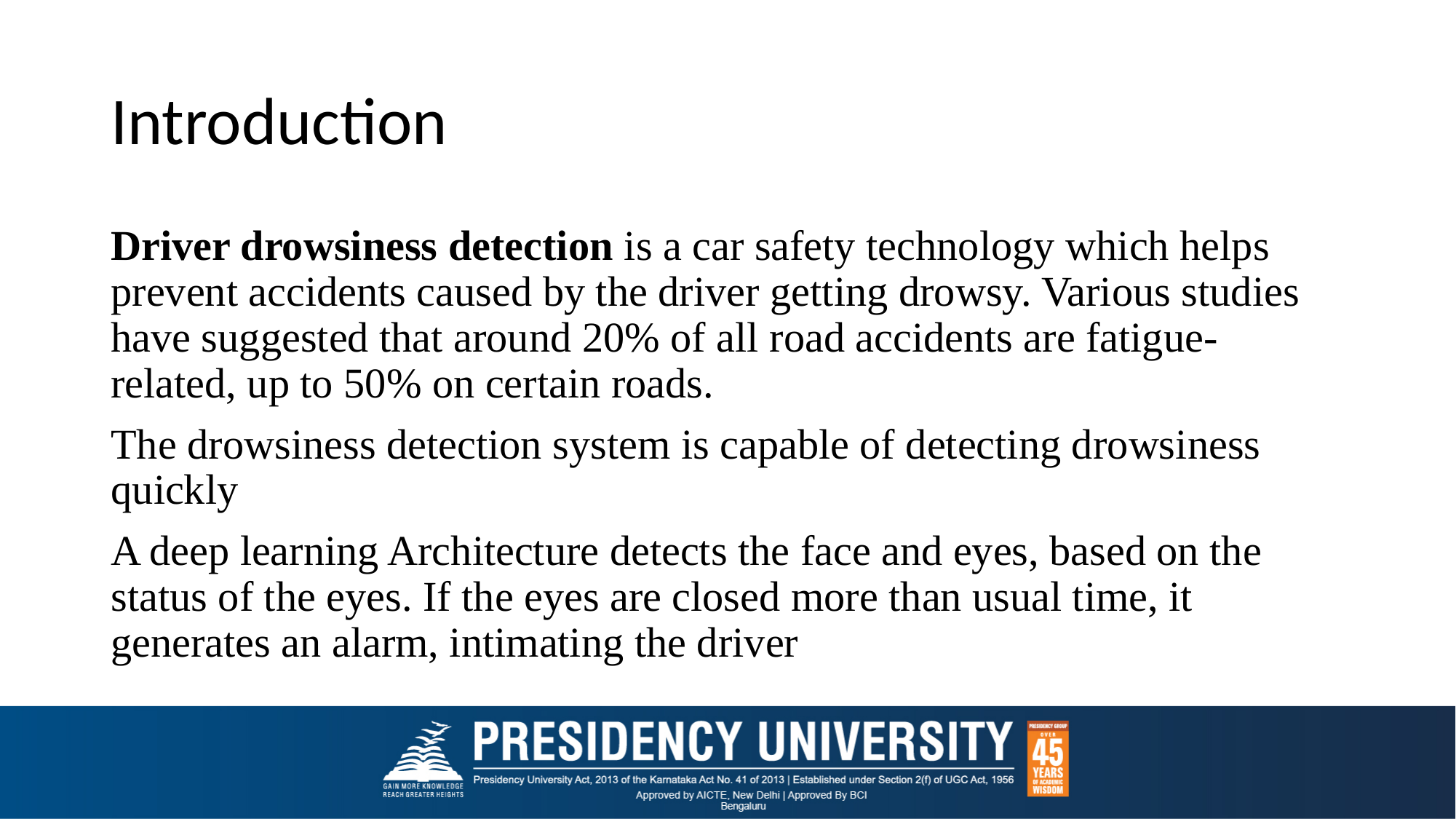

# Introduction
Driver drowsiness detection is a car safety technology which helps prevent accidents caused by the driver getting drowsy. Various studies have suggested that around 20% of all road accidents are fatigue-related, up to 50% on certain roads.
The drowsiness detection system is capable of detecting drowsiness quickly
A deep learning Architecture detects the face and eyes, based on the status of the eyes. If the eyes are closed more than usual time, it generates an alarm, intimating the driver